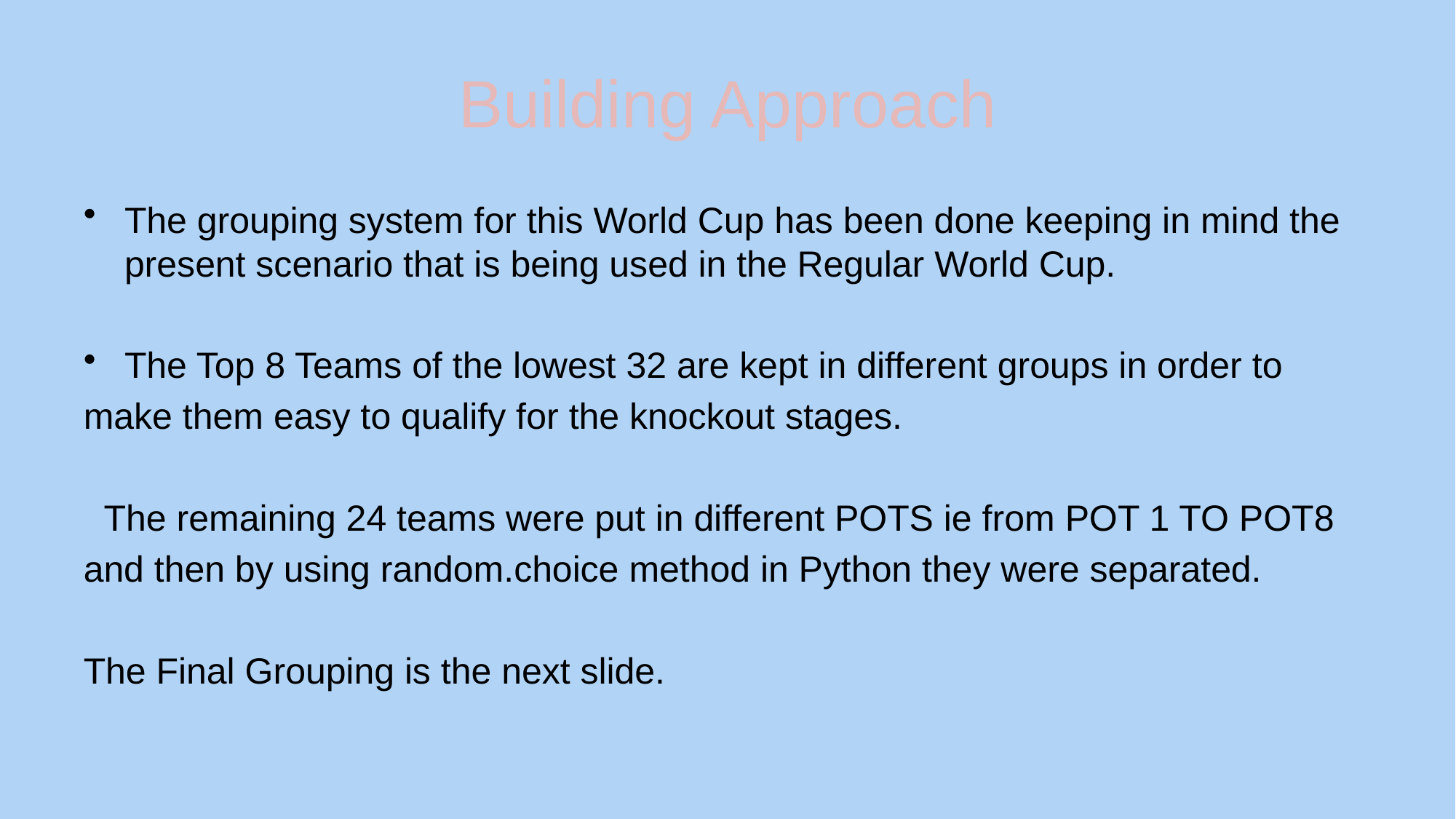

# Building Approach
The grouping system for this World Cup has been done keeping in mind the present scenario that is being used in the Regular World Cup.

The Top 8 Teams of the lowest 32 are kept in different groups in order to
make them easy to qualify for the knockout stages.

  The remaining 24 teams were put in different POTS ie from POT 1 TO POT8
and then by using random.choice method in Python they were separated.

The Final Grouping is the next slide.